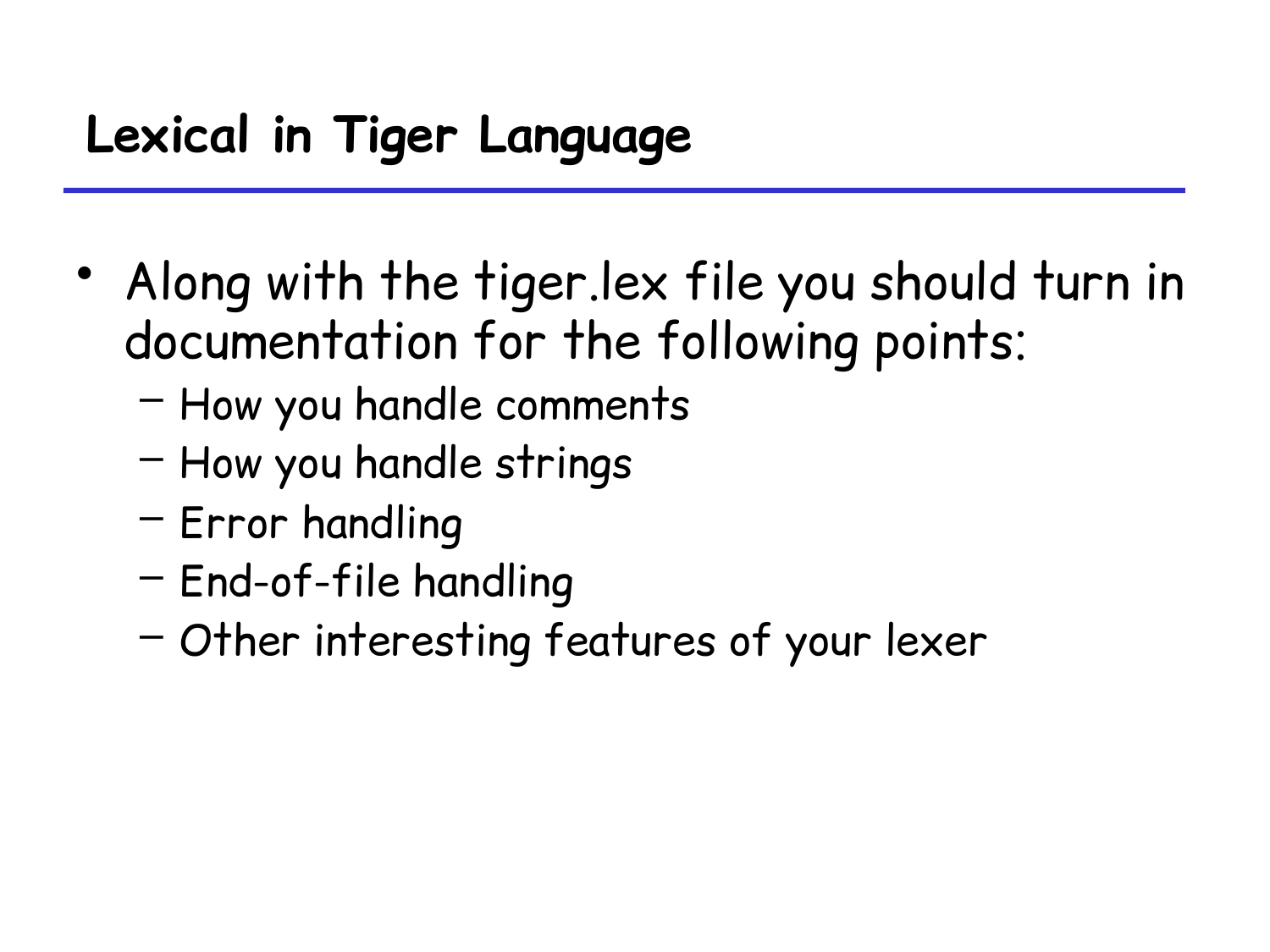

# Lexical in Tiger Language
Along with the tiger.lex file you should turn in documentation for the following points:
How you handle comments
How you handle strings
Error handling
End-of-file handling
Other interesting features of your lexer
59